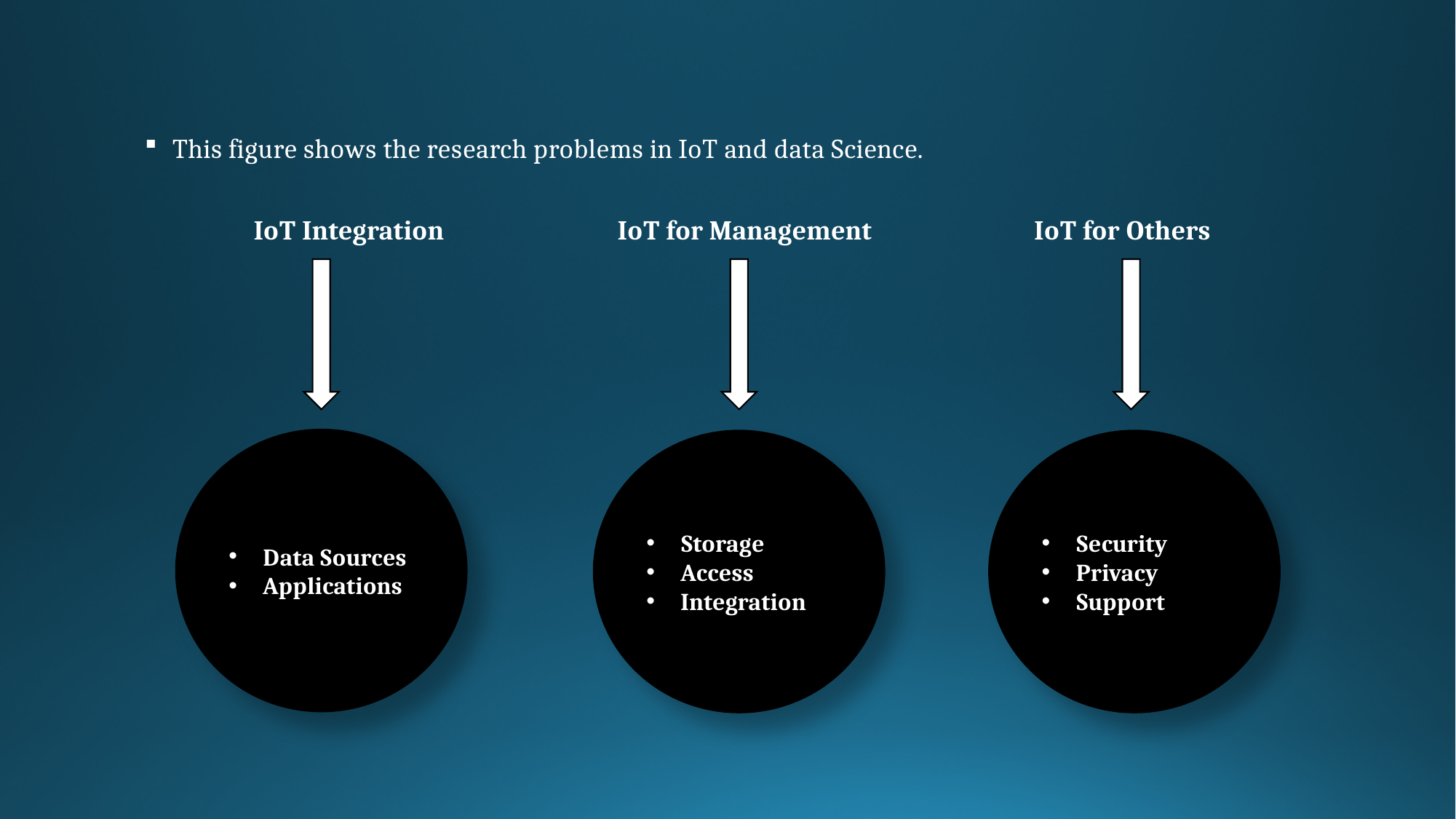

This figure shows the research problems in IoT and data Science.

IoT Integration                             IoT for Management	                     IoT for Others

Data Sources
Applications
Storage
Access
Integration
Security
Privacy
Support